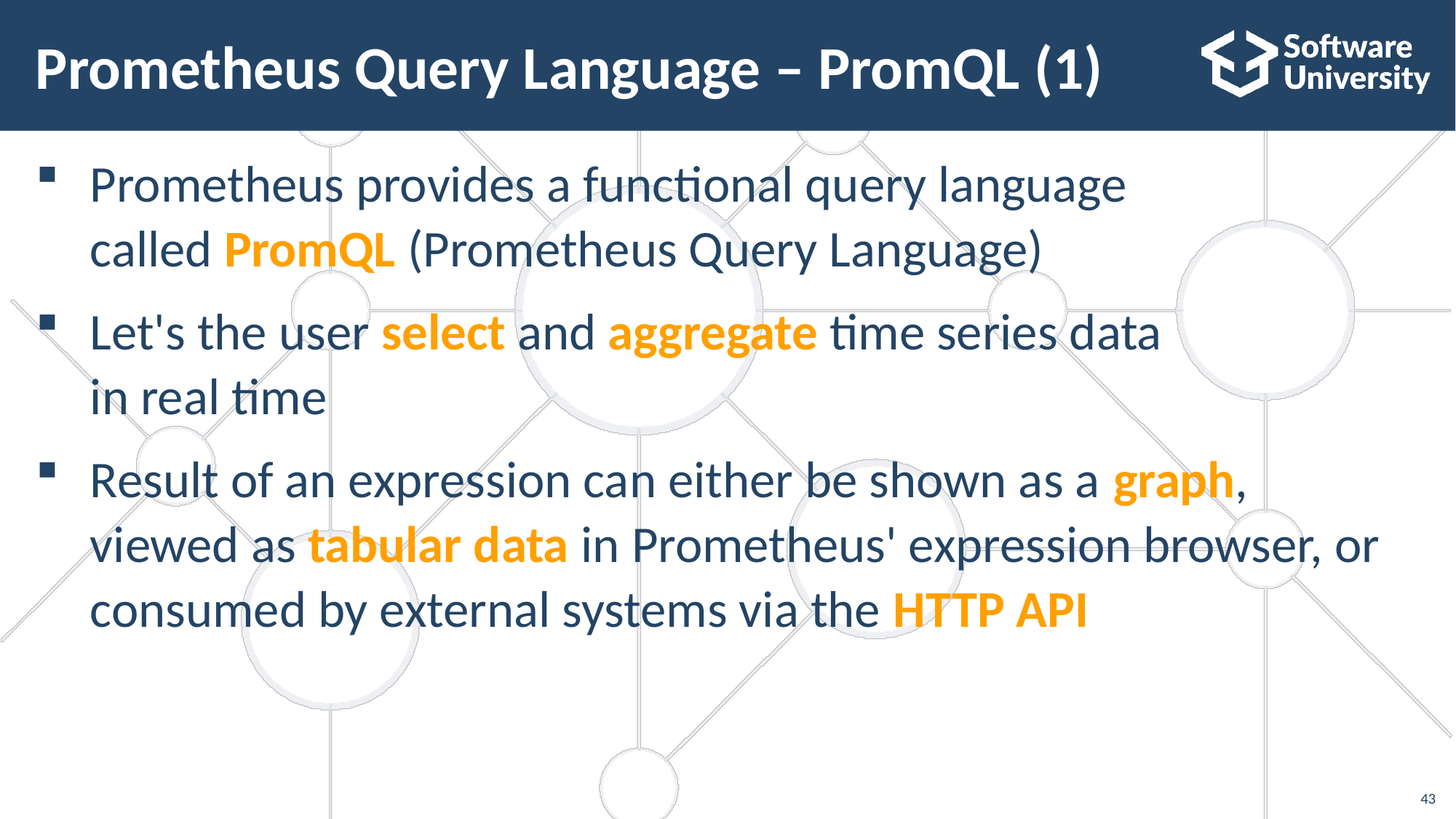

# Prometheus Query Language – PromQL (1)
Prometheus provides a functional query language
called PromQL (Prometheus Query Language)
Let's the user select and aggregate time series data
in real time
Result of an expression can either be shown as a graph,
viewed as tabular data in Prometheus' expression browser, or consumed by external systems via the HTTP API
43